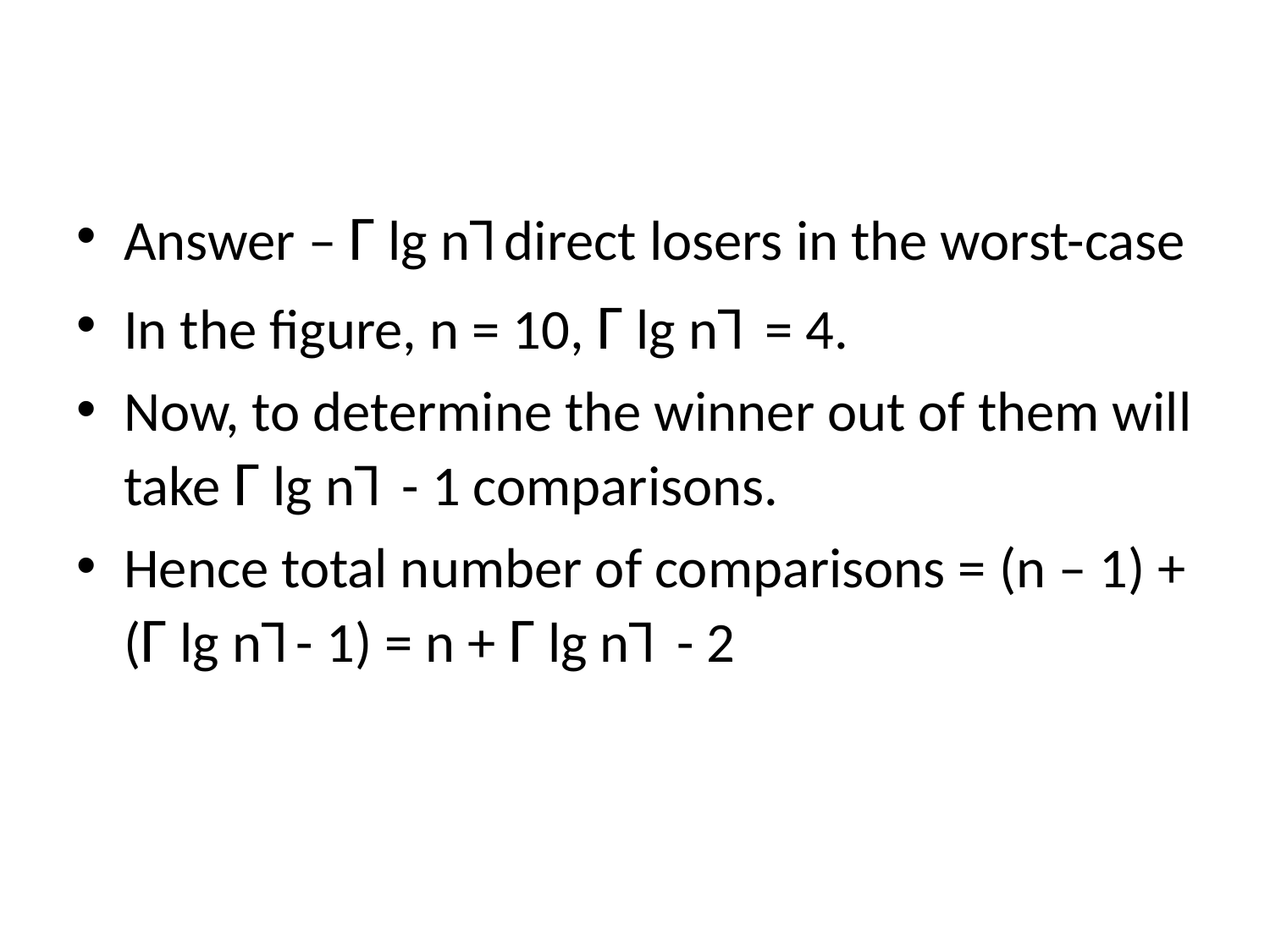

Answer – Γ lg n˥ direct losers in the worst-case
In the figure, n = 10, Γ lg n˥  = 4.
Now, to determine the winner out of them will take Γ lg n˥  - 1 comparisons.
Hence total number of comparisons = (n – 1) + (Γ lg n˥ - 1) = n + Γ lg n˥  - 2